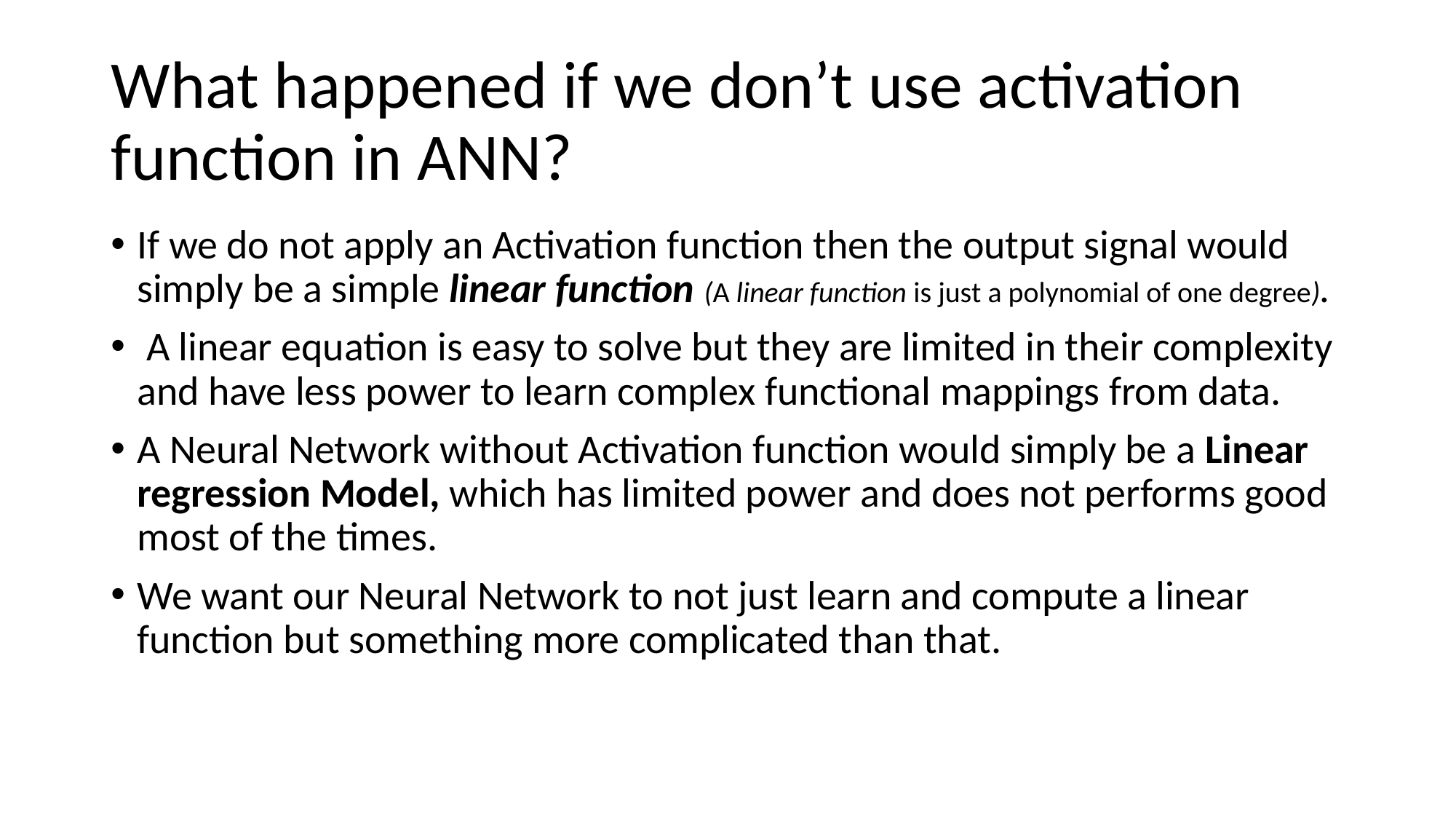

# What happened if we don’t use activation function in ANN?
If we do not apply an Activation function then the output signal would simply be a simple linear function (A linear function is just a polynomial of one degree).
 A linear equation is easy to solve but they are limited in their complexity and have less power to learn complex functional mappings from data.
A Neural Network without Activation function would simply be a Linear regression Model, which has limited power and does not performs good most of the times.
We want our Neural Network to not just learn and compute a linear function but something more complicated than that.